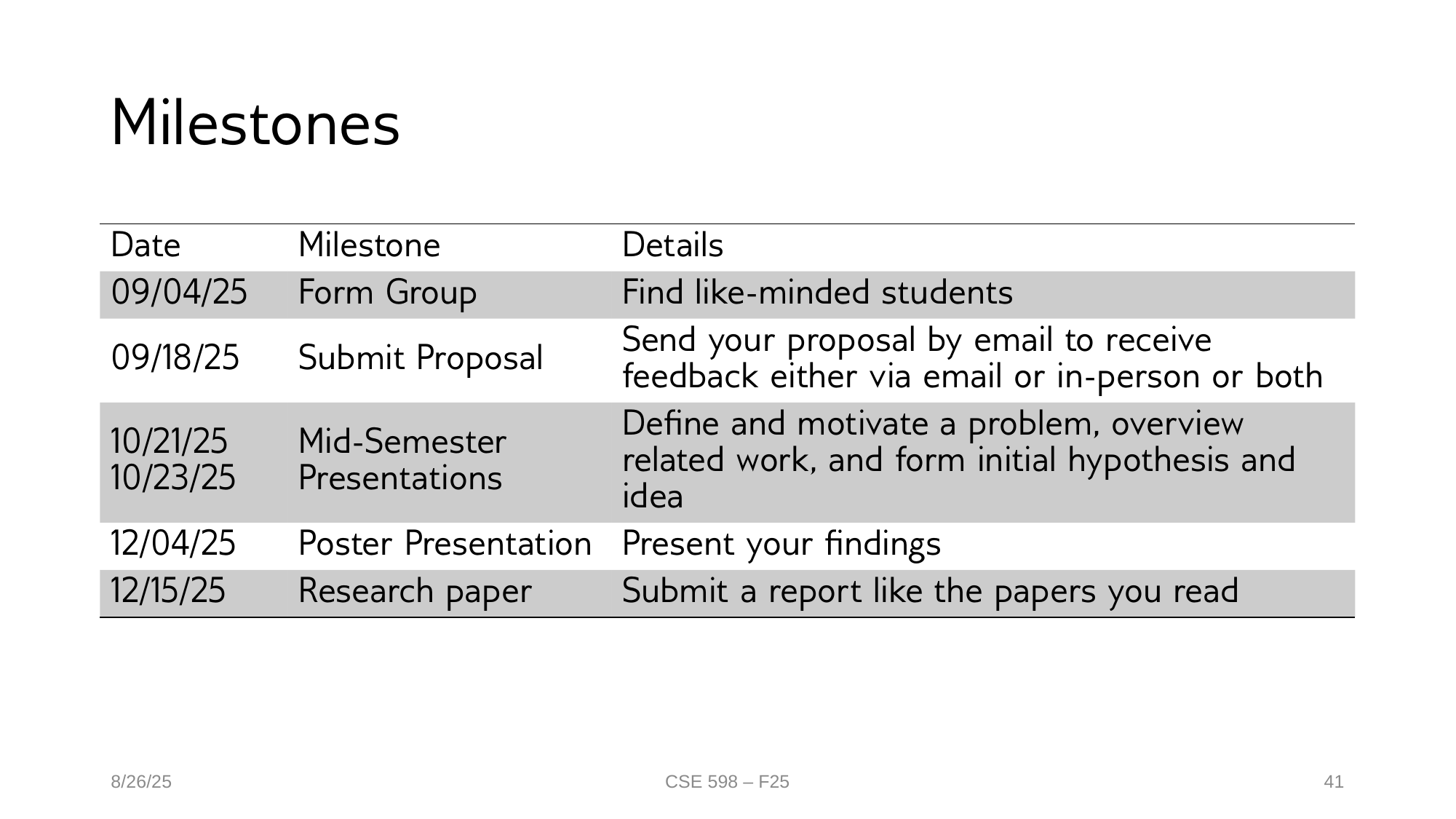

# Milestones
| Date | Milestone | Details |
| --- | --- | --- |
| 09/04/25 | Form Group | Find like-minded students |
| 09/18/25 | Submit Proposal | Send your proposal by email to receive feedback either via email or in-person or both |
| 10/21/25 10/23/25 | Mid-Semester Presentations | Define and motivate a problem, overview related work, and form initial hypothesis and idea |
| 12/04/25 | Poster Presentation | Present your findings |
| 12/15/25 | Research paper | Submit a report like the papers you read |
8/26/25
CSE 598 – F25
41